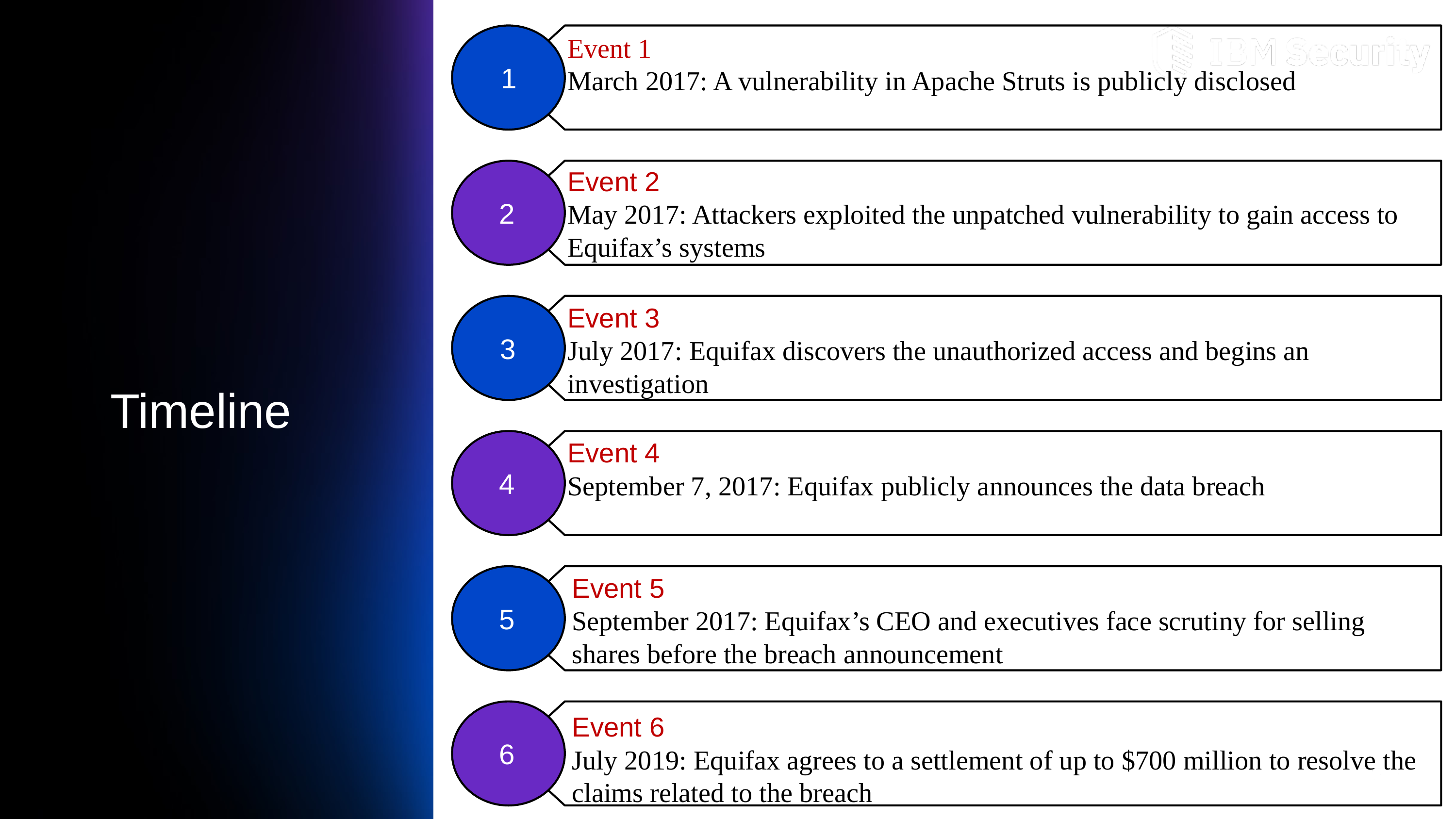

1

2

3

4

5

6
Event 1
March 2017: A vulnerability in Apache Struts is publicly disclosed

Event 2
May 2017: Attackers exploited the unpatched vulnerability to gain access to Equifax’s systems

Event 3
July 2017: Equifax discovers the unauthorized access and begins an investigation

Event 4
September 7, 2017: Equifax publicly announces the data breach

Event 5
September 2017: Equifax’s CEO and executives face scrutiny for selling shares before the breach announcement

Event 6
July 2019: Equifax agrees to a settlement of up to $700 million to resolve the claims related to the breach

#
Timeline